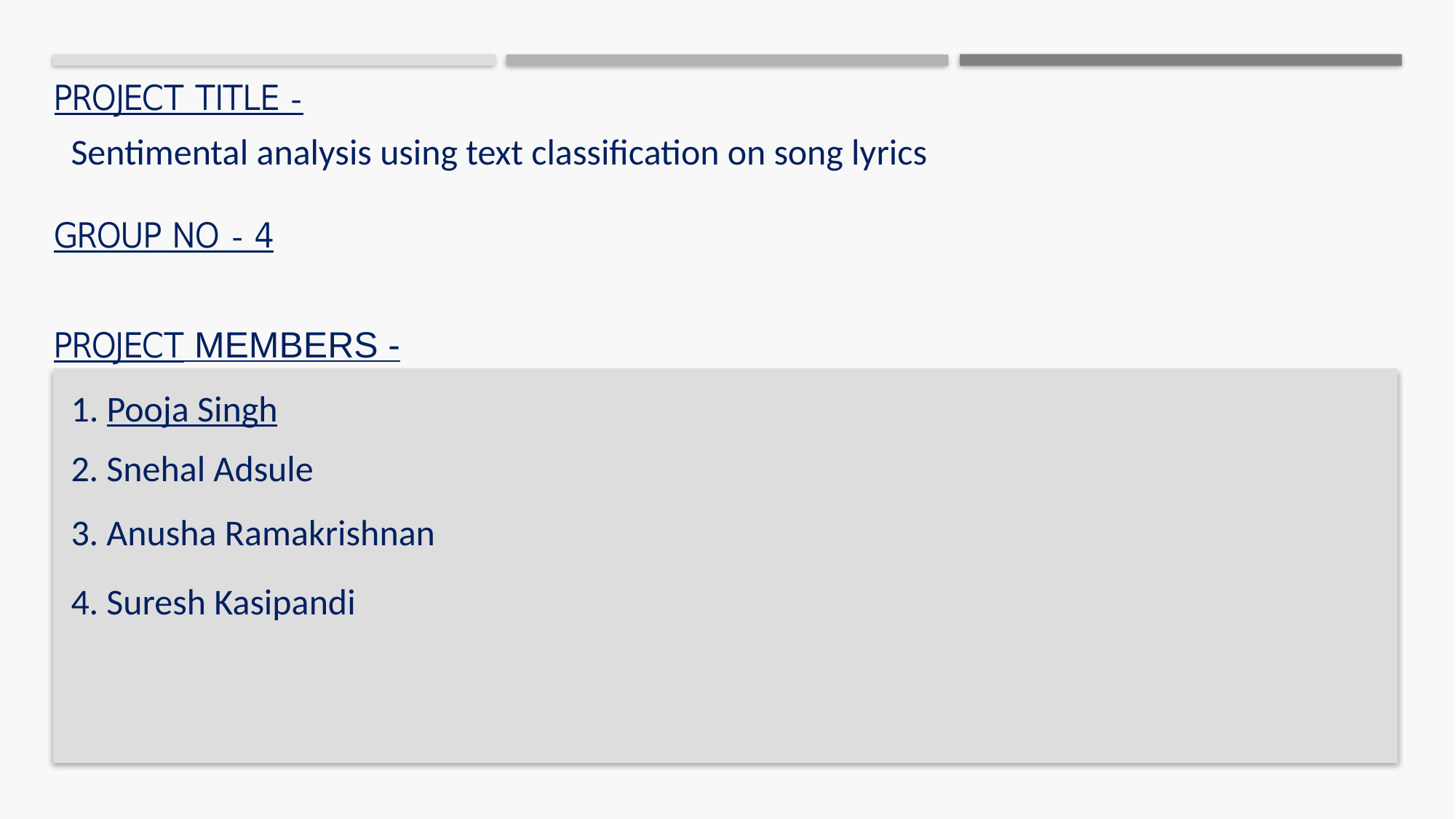

# PROJECT TITLE -
Sentimental analysis using text classification on song lyrics
GROUP NO - 4
PROJECT MEMBERS -
1. Pooja Singh
2. Snehal Adsule
3. Anusha Ramakrishnan
4. Suresh Kasipandi